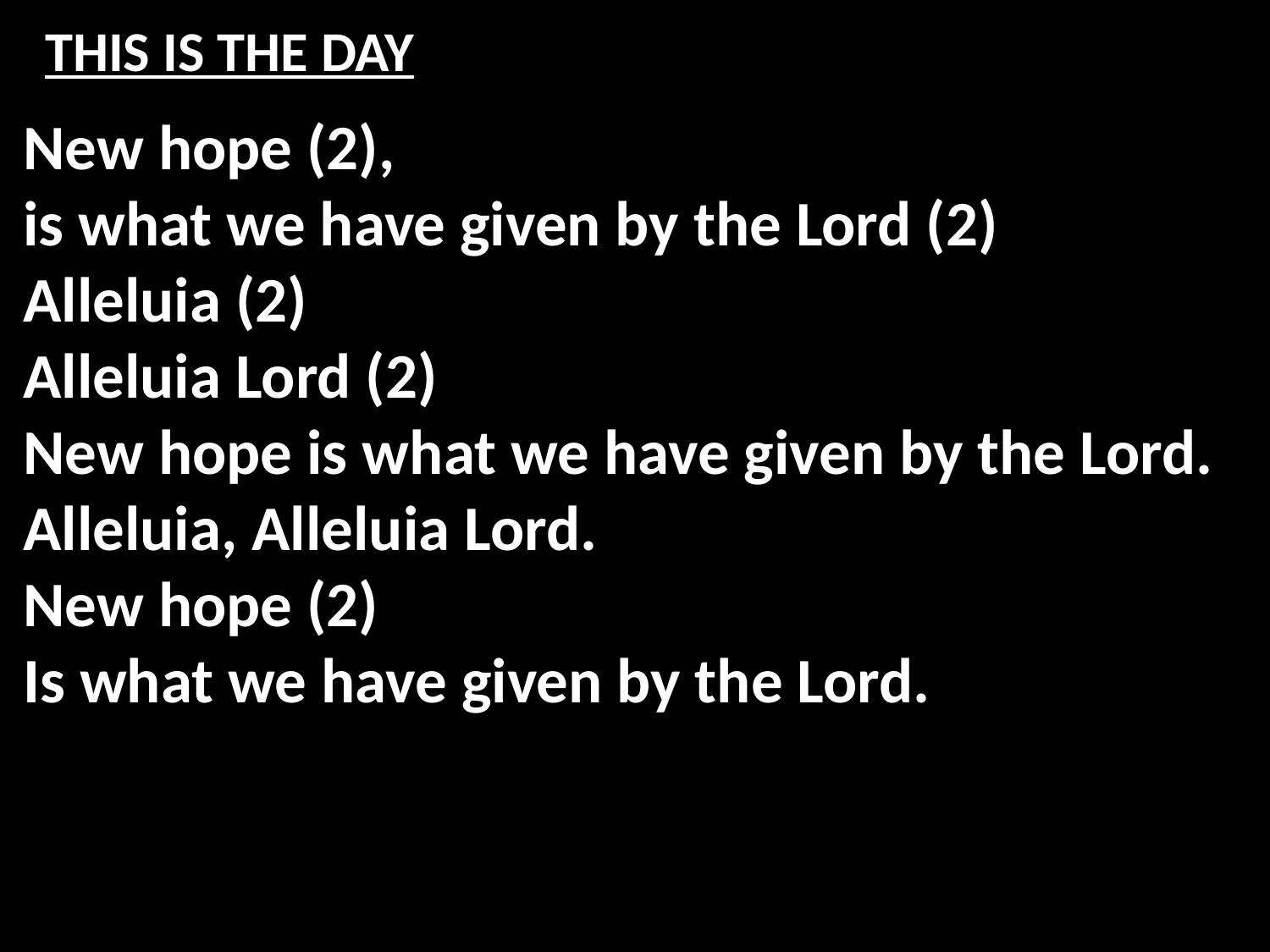

# THIS IS THE DAY
New hope (2),
is what we have given by the Lord (2)
Alleluia (2)
Alleluia Lord (2)
New hope is what we have given by the Lord.
Alleluia, Alleluia Lord.
New hope (2)
Is what we have given by the Lord.